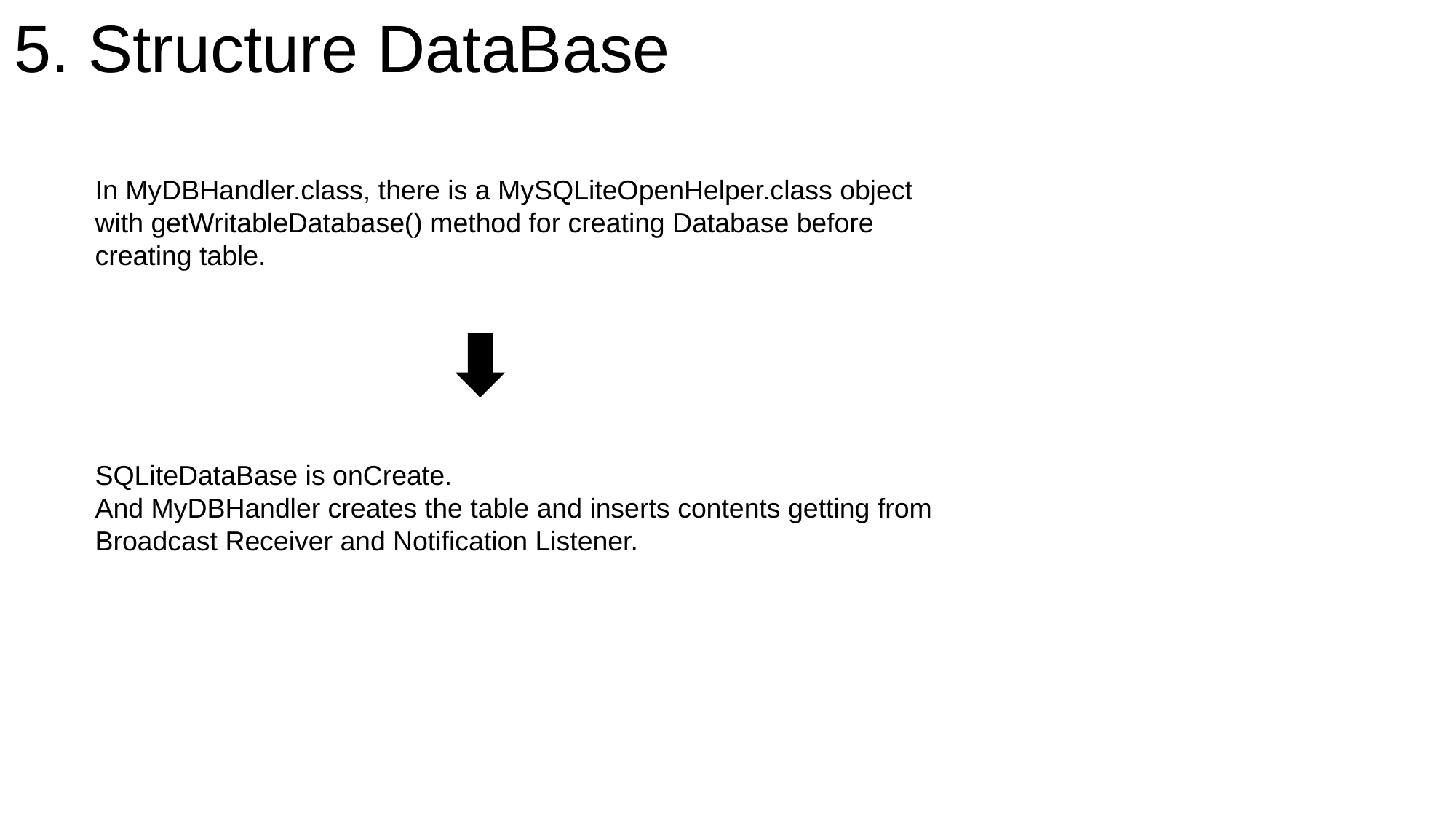

5. Structure DataBase
In MyDBHandler.class, there is a MySQLiteOpenHelper.class object with getWritableDatabase() method for creating Database before creating table.

SQLiteDataBase is onCreate.
And MyDBHandler creates the table and inserts contents getting from Broadcast Receiver and Notification Listener.